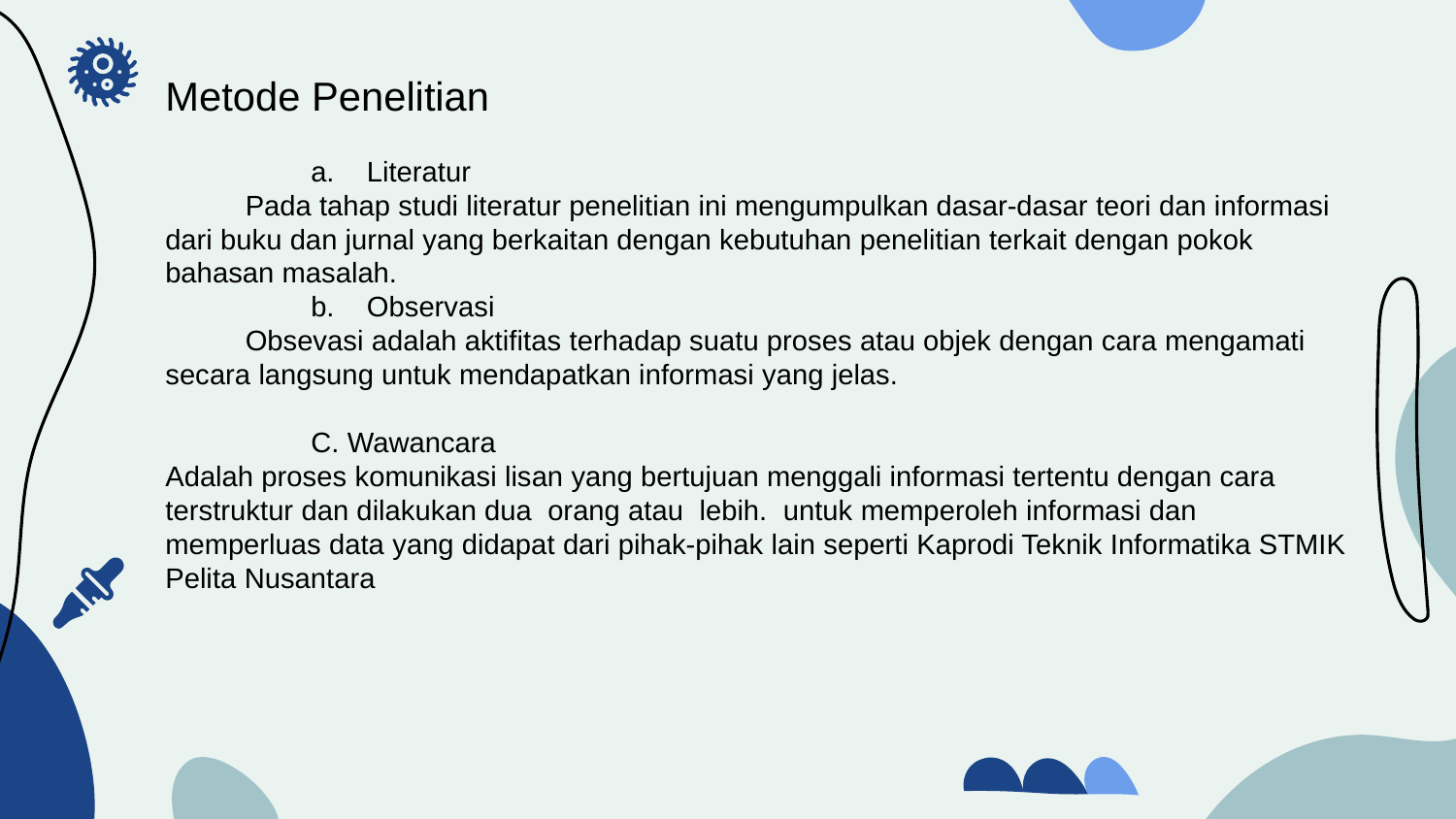

# Metode Penelitian a.    Literatur Pada tahap studi literatur penelitian ini mengumpulkan dasar-dasar teori dan informasi dari buku dan jurnal yang berkaitan dengan kebutuhan penelitian terkait dengan pokok bahasan masalah. b.    Observasi Obsevasi adalah aktifitas terhadap suatu proses atau objek dengan cara mengamati secara langsung untuk mendapatkan informasi yang jelas. C. Wawancara Adalah proses komunikasi lisan yang bertujuan menggali informasi tertentu dengan cara terstruktur dan dilakukan dua  orang atau  lebih.  untuk memperoleh informasi dan memperluas data yang didapat dari pihak-pihak lain seperti Kaprodi Teknik Informatika STMIK Pelita Nusantara